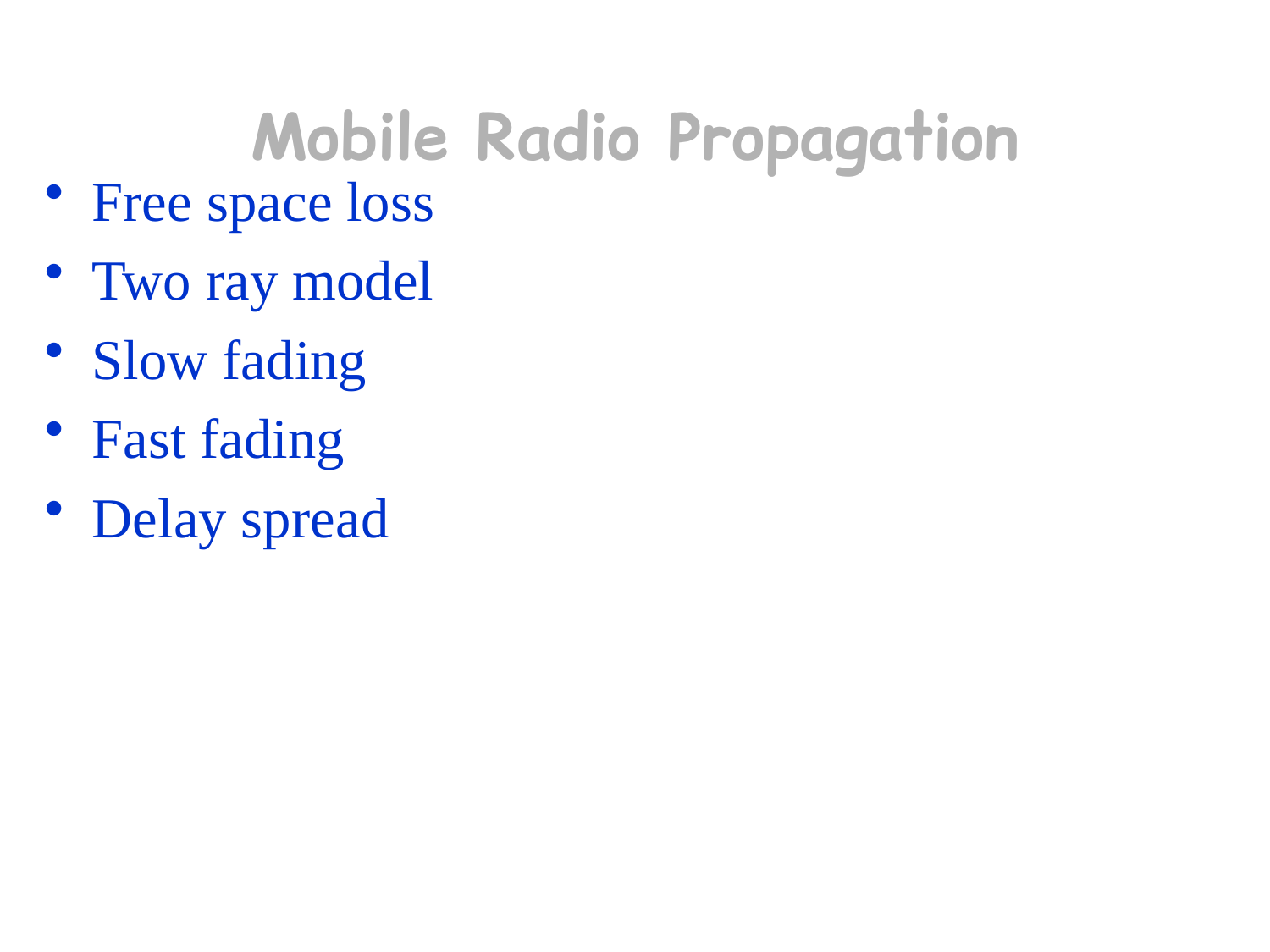

# Mobile Radio Propagation
Free space loss
Two ray model
Slow fading
Fast fading
Delay spread